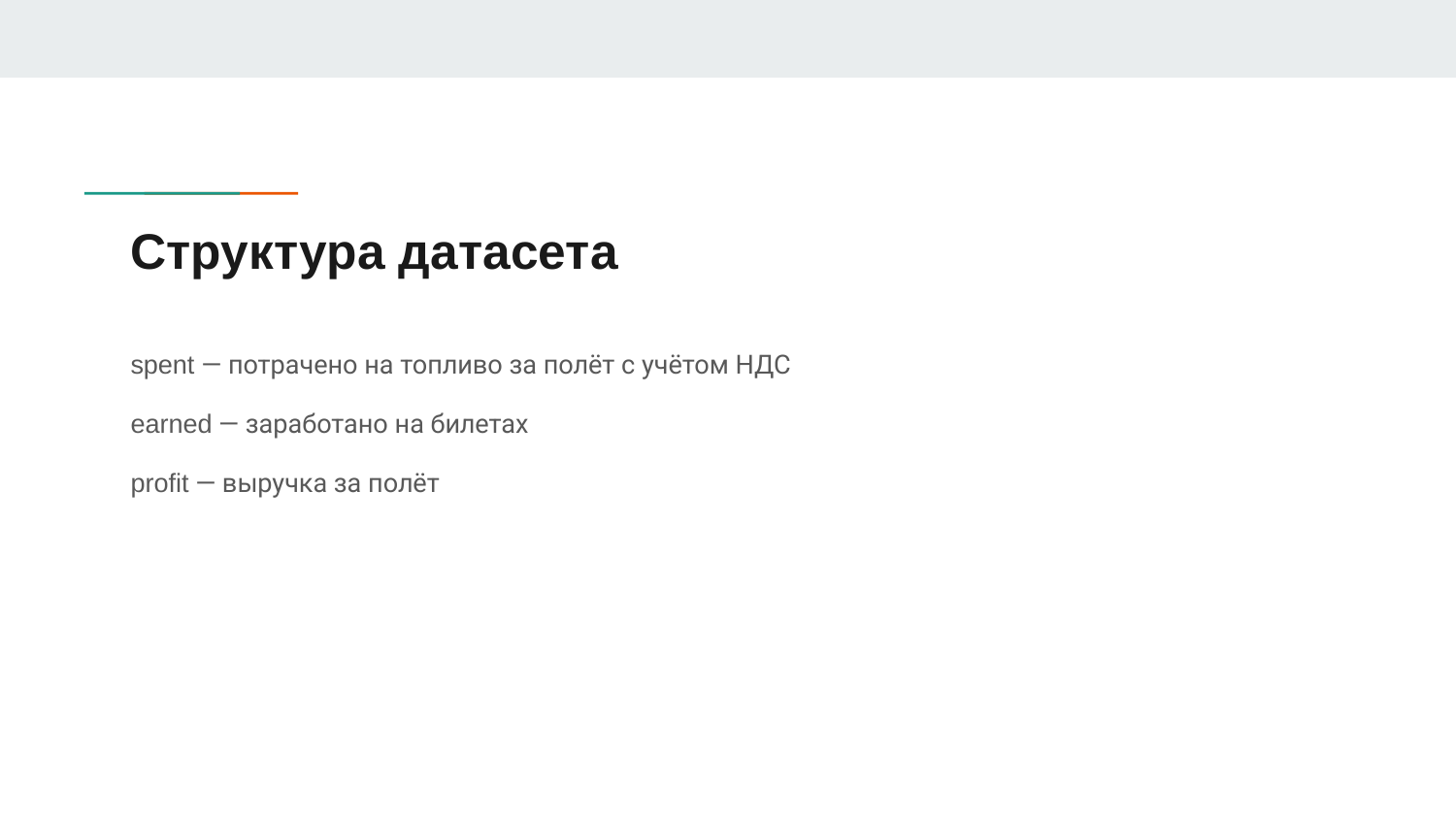

# Структура датасета
spent — потрачено на топливо за полёт с учётом НДС
earned — заработано на билетах
profit — выручка за полёт